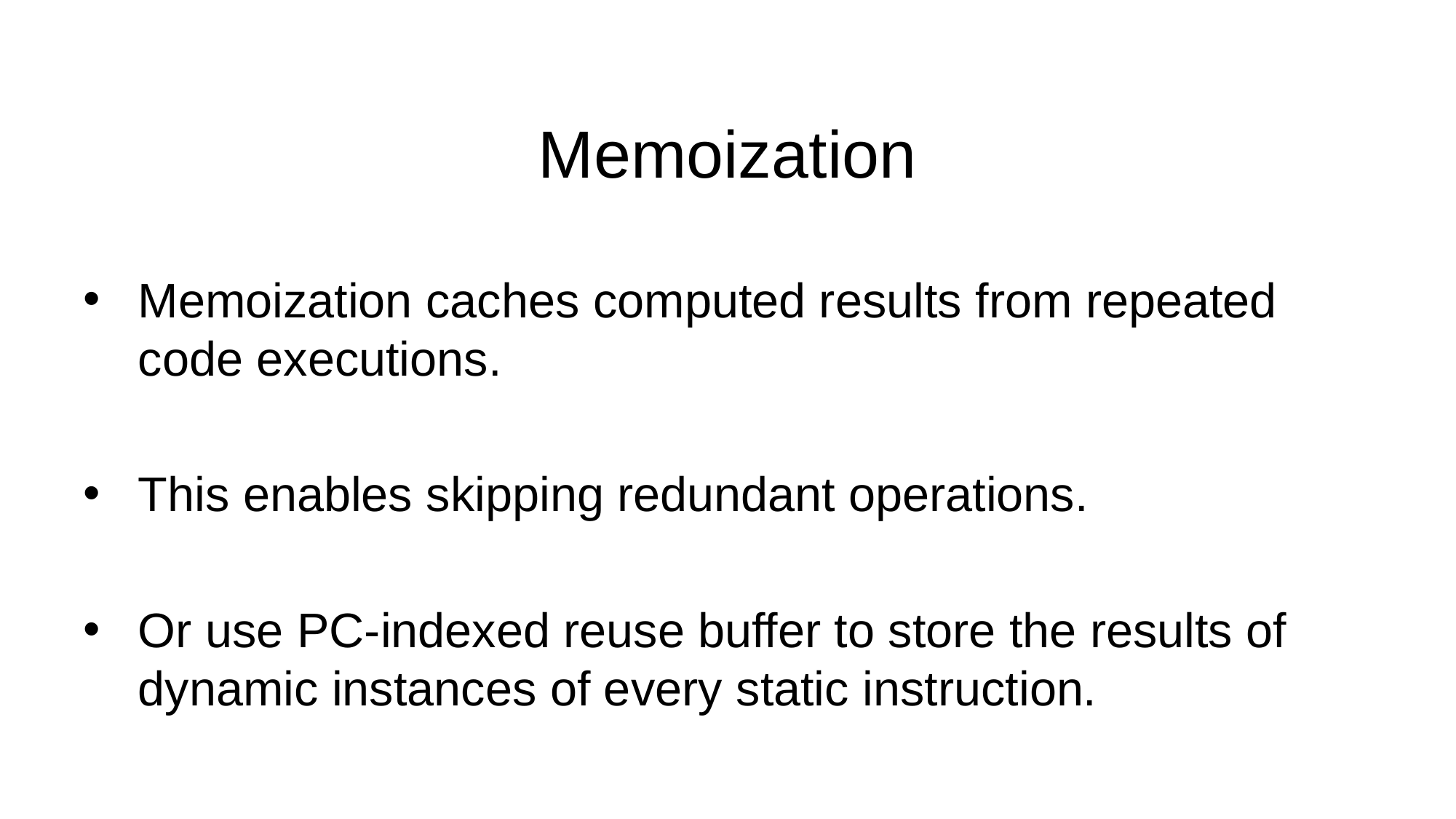

# Memoization
Memoization caches computed results from repeated code executions.

This enables skipping redundant operations.

Or use PC-indexed reuse buffer to store the results of dynamic instances of every static instruction.